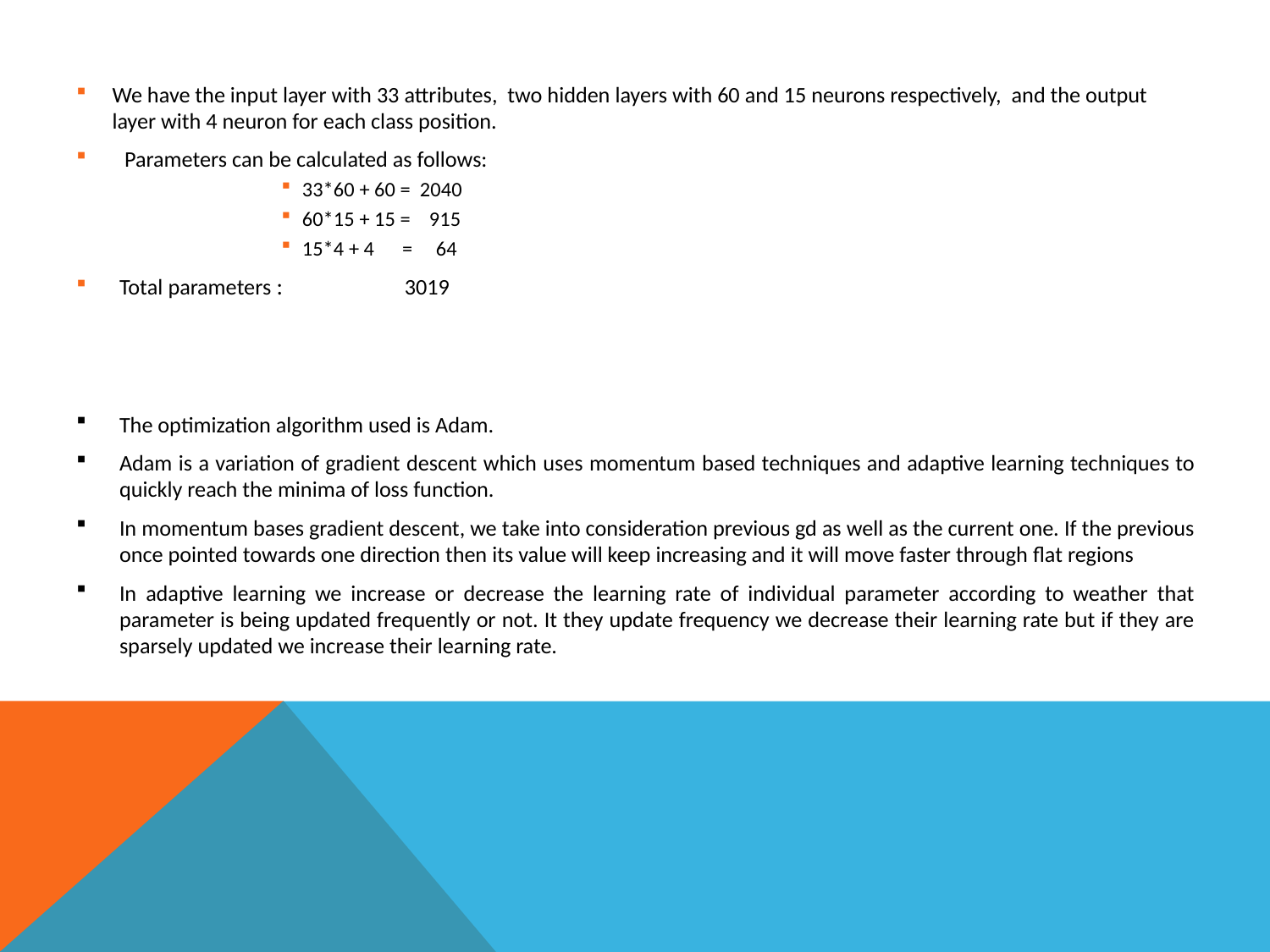

We have the input layer with 33 attributes,  two hidden layers with 60 and 15 neurons respectively,  and the output layer with 4 neuron for each class position.
 Parameters can be calculated as follows:
33*60 + 60 =  2040
60*15 + 15 =    915
15*4 + 4      =     64
Total parameters :                       3019

The optimization algorithm used is Adam.
Adam is a variation of gradient descent which uses momentum based techniques and adaptive learning techniques to quickly reach the minima of loss function.
In momentum bases gradient descent, we take into consideration previous gd as well as the current one. If the previous once pointed towards one direction then its value will keep increasing and it will move faster through flat regions
In adaptive learning we increase or decrease the learning rate of individual parameter according to weather that parameter is being updated frequently or not. It they update frequency we decrease their learning rate but if they are sparsely updated we increase their learning rate.